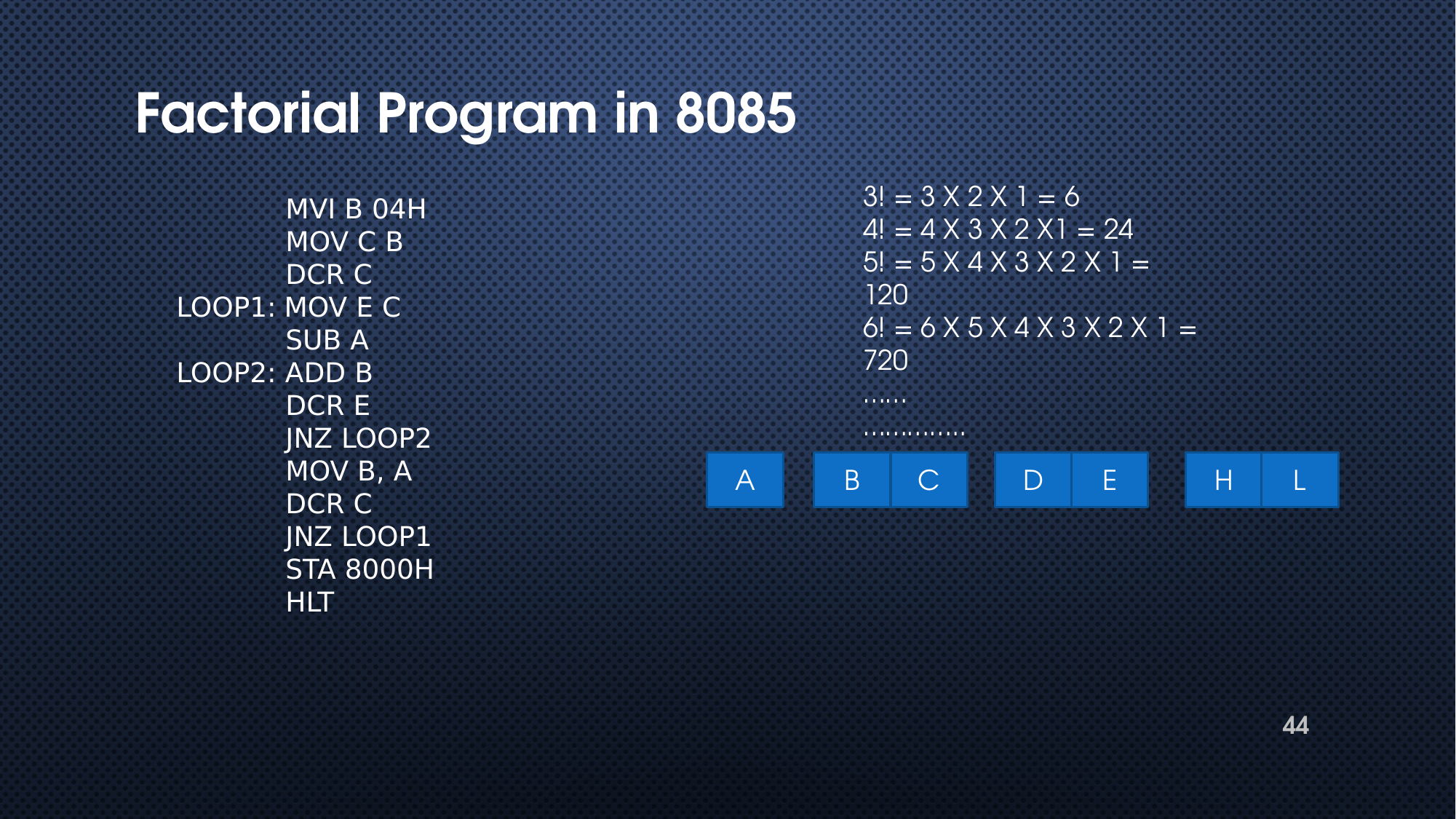

Factorial Program in 8085
3! = 3 X 2 X 1 = 6
4! = 4 X 3 X 2 X1 = 24
5! = 5 X 4 X 3 X 2 X 1 = 120
6! = 6 X 5 X 4 X 3 X 2 X 1 = 720
……
…………..
	MVI B 04H
	MOV C B
	DCR C
LOOP1: MOV E C
	SUB A
LOOP2: ADD B
	DCR E
	JNZ LOOP2
	MOV B, A
	DCR C
	JNZ LOOP1
	STA 8000H
	HLT
A
B
C
D
E
H
L
44